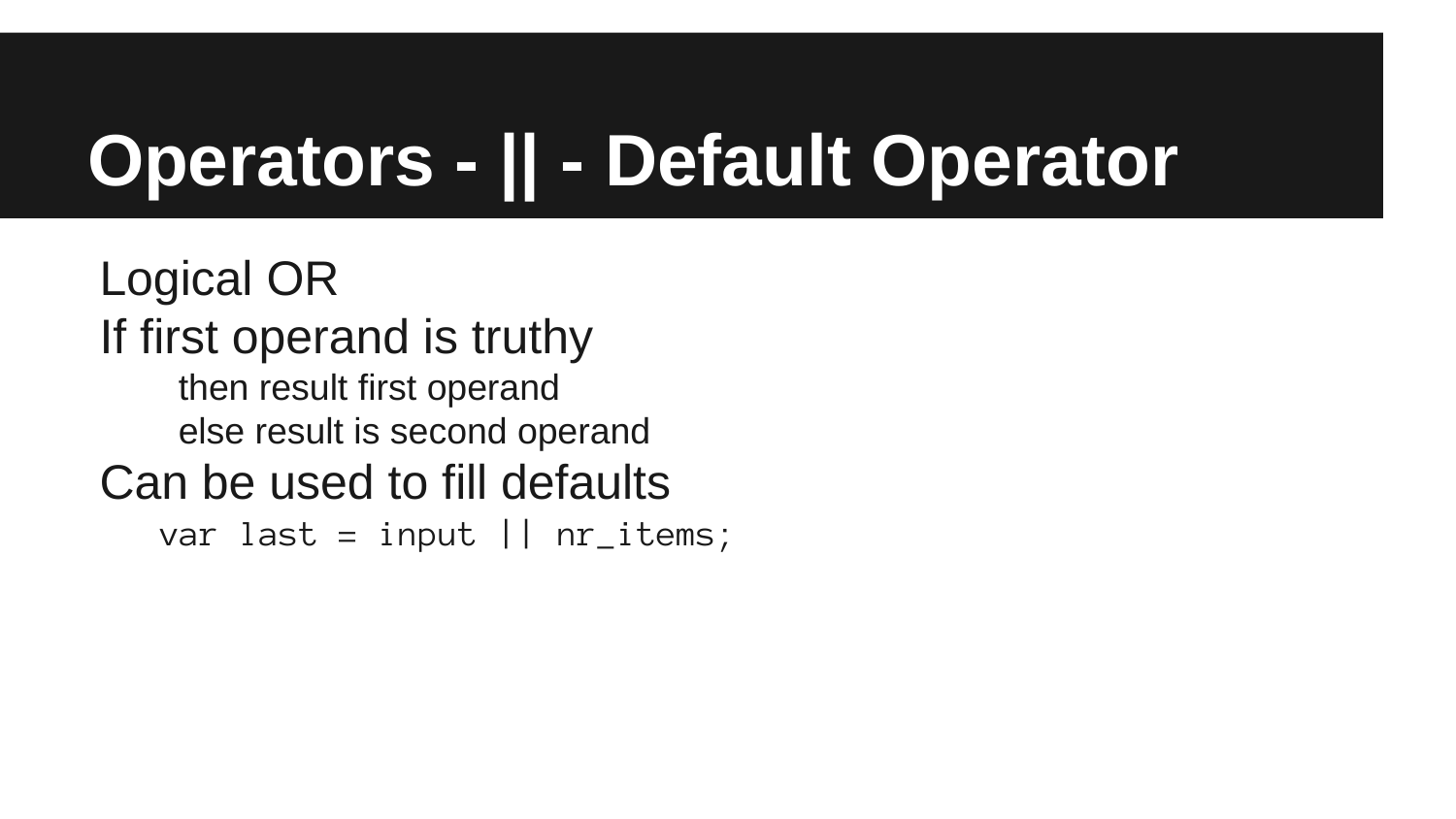

# Operators - || - Default Operator
Logical OR
If first operand is truthy
then result first operand
else result is second operand
Can be used to fill defaults
var last = input || nr_items;